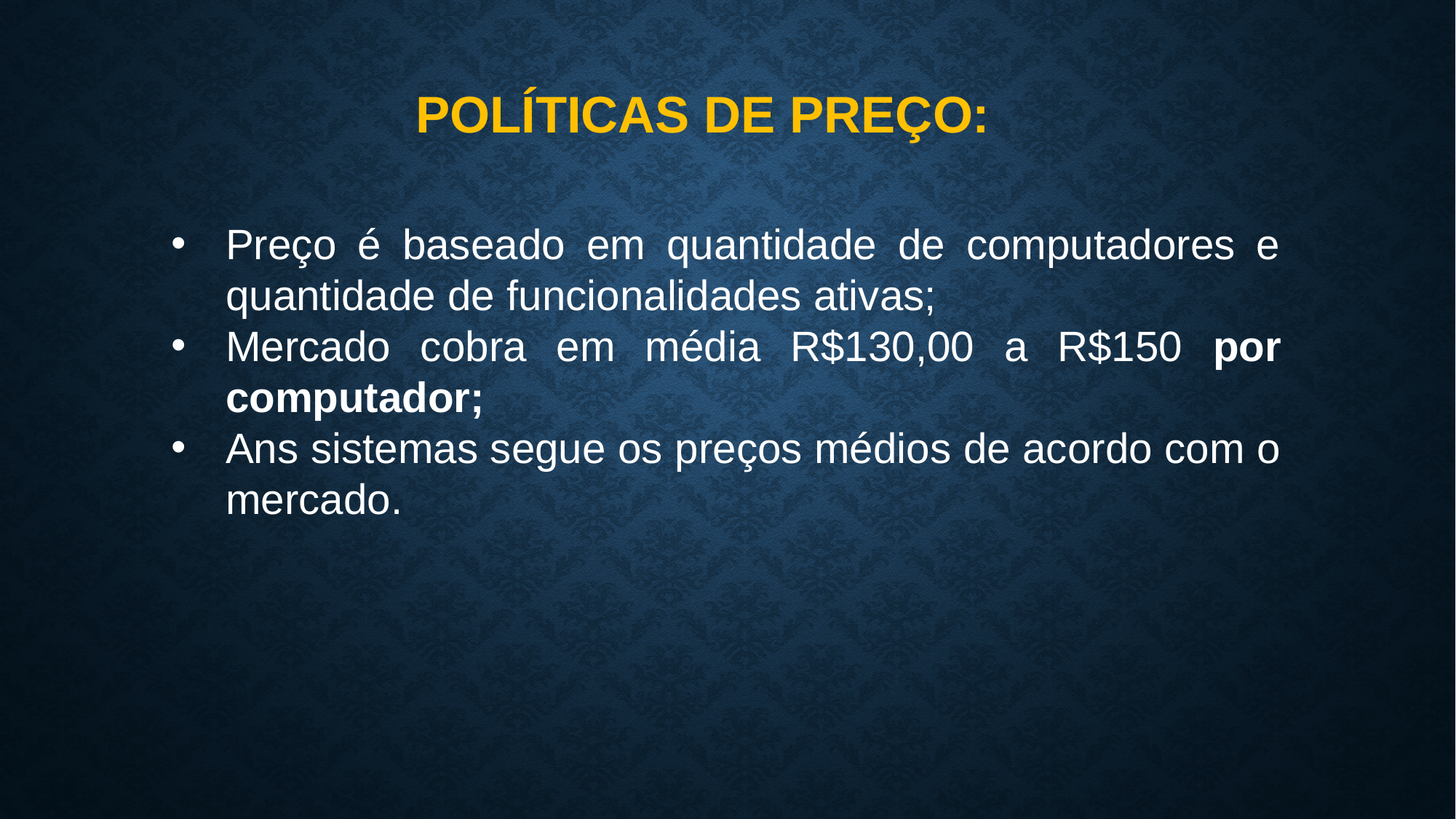

# Políticas de preço:
Preço é baseado em quantidade de computadores e quantidade de funcionalidades ativas;
Mercado cobra em média R$130,00 a R$150 por computador;
Ans sistemas segue os preços médios de acordo com o mercado.